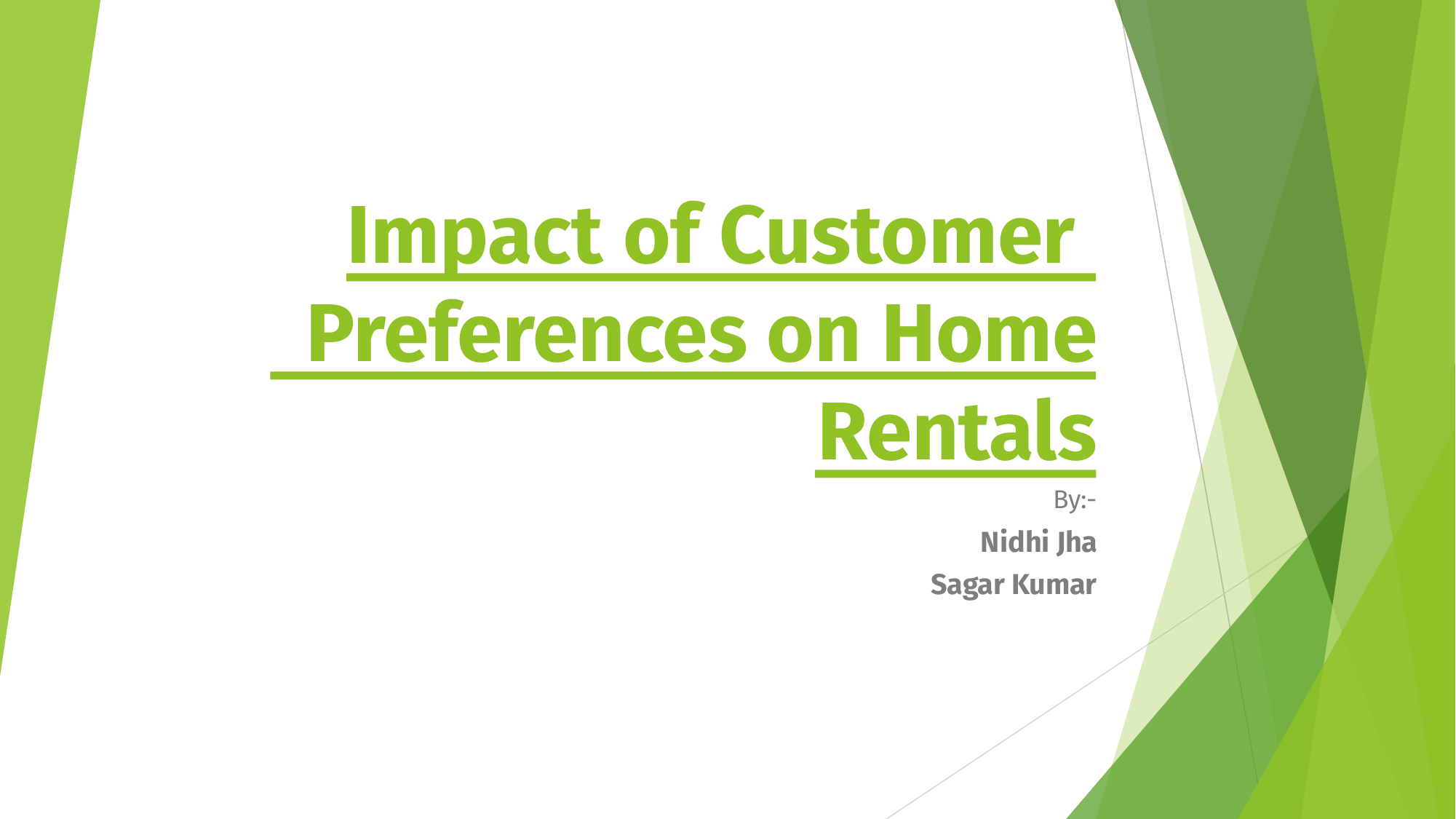

# Impact of Customer

Preferences on Home
Rentals

By:-
Nidhi Jha Sagar Kumar